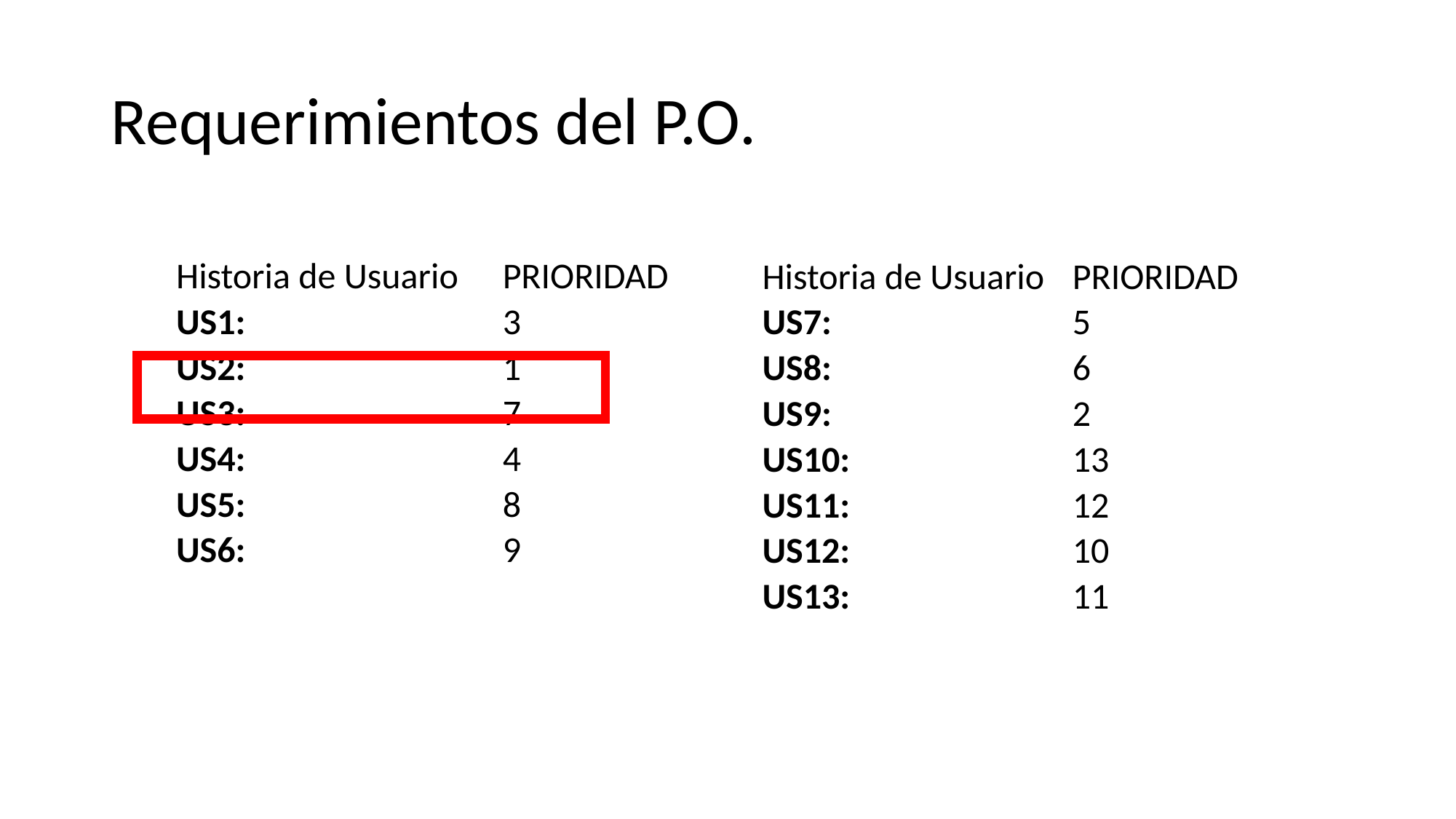

# Requerimientos del P.O.
| Historia de Usuario | PRIORIDAD |
| --- | --- |
| US1: | 3 |
| US2: | 1 |
| US3: | 7 |
| US4: | 4 |
| US5: | 8 |
| US6: | 9 |
| Historia de Usuario | PRIORIDAD |
| --- | --- |
| US7: | 5 |
| US8: | 6 |
| US9: | 2 |
| US10: | 13 |
| US11: | 12 |
| US12: | 10 |
| US13: | 11 |